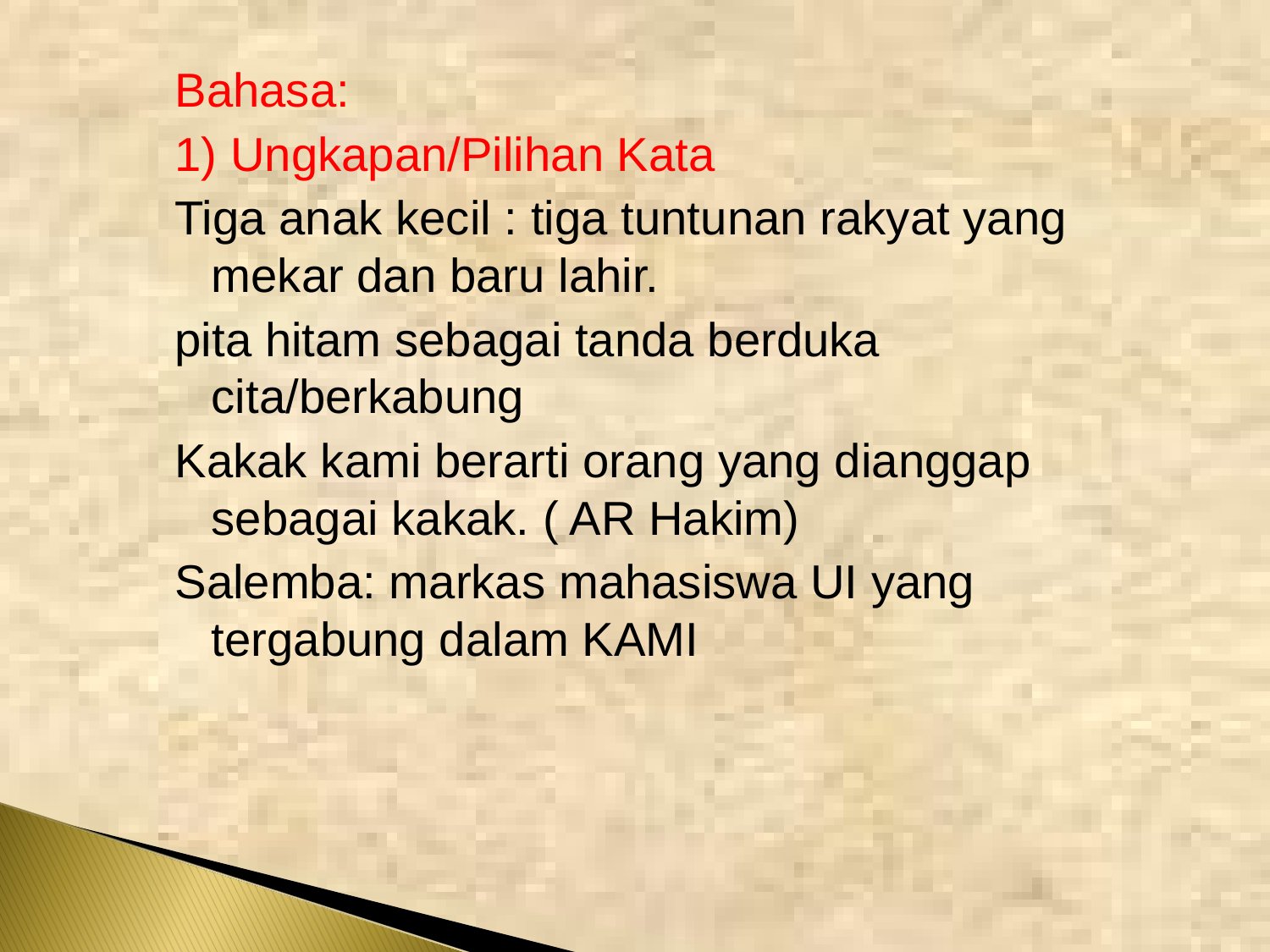

Bahasa:
1) Ungkapan/Pilihan Kata
Tiga anak kecil : tiga tuntunan rakyat yang mekar dan baru lahir.
pita hitam sebagai tanda berduka cita/berkabung
Kakak kami berarti orang yang dianggap sebagai kakak. ( AR Hakim)
Salemba: markas mahasiswa UI yang tergabung dalam KAMI